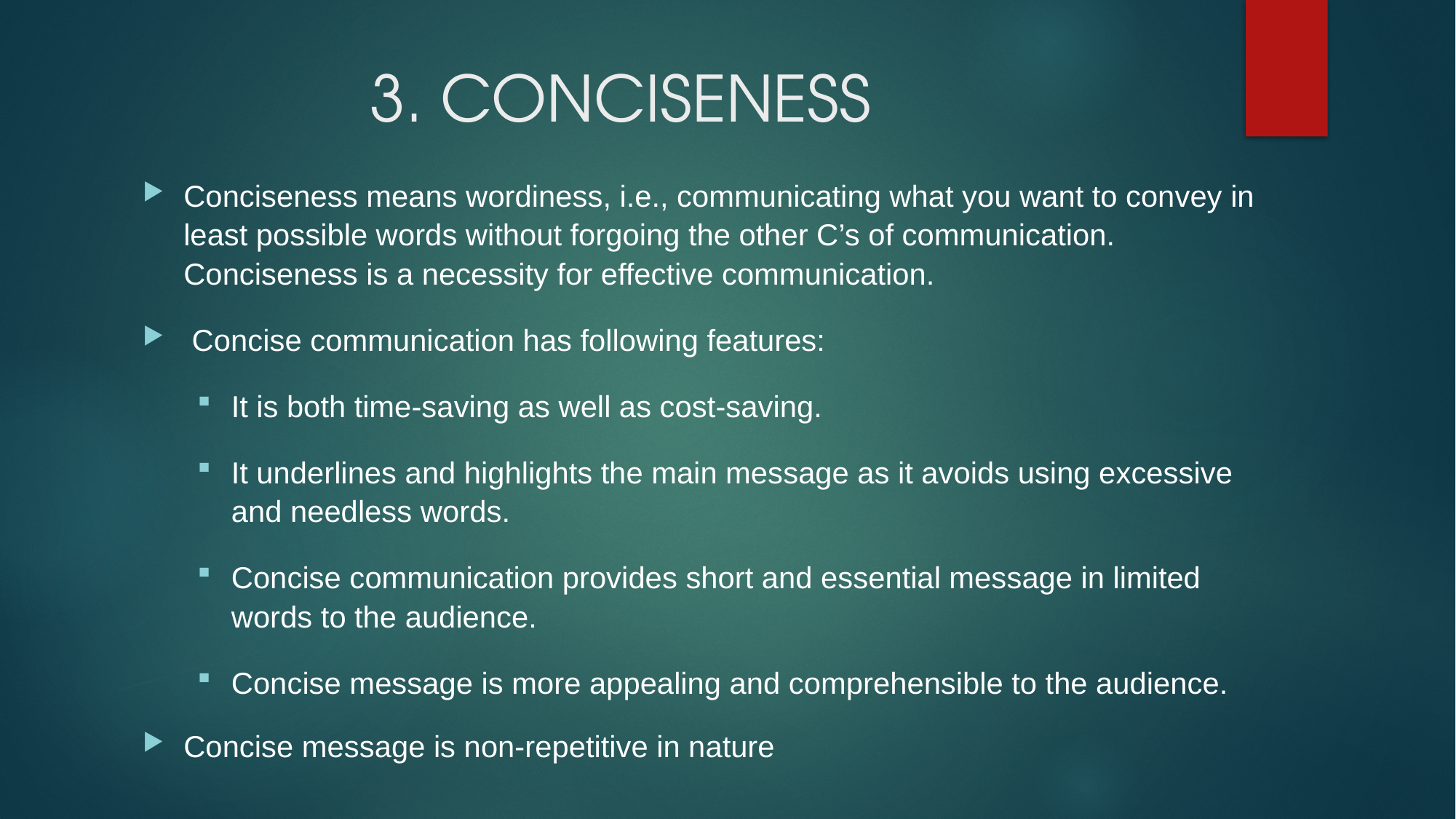

# 3. CONCISENESS
Conciseness means wordiness, i.e., communicating what you want to convey in least possible words without forgoing the other C’s of communication. Conciseness is a necessity for effective communication.
 Concise communication has following features:
It is both time-saving as well as cost-saving.
It underlines and highlights the main message as it avoids using excessive and needless words.
Concise communication provides short and essential message in limited words to the audience.
Concise message is more appealing and comprehensible to the audience.
Concise message is non-repetitive in nature